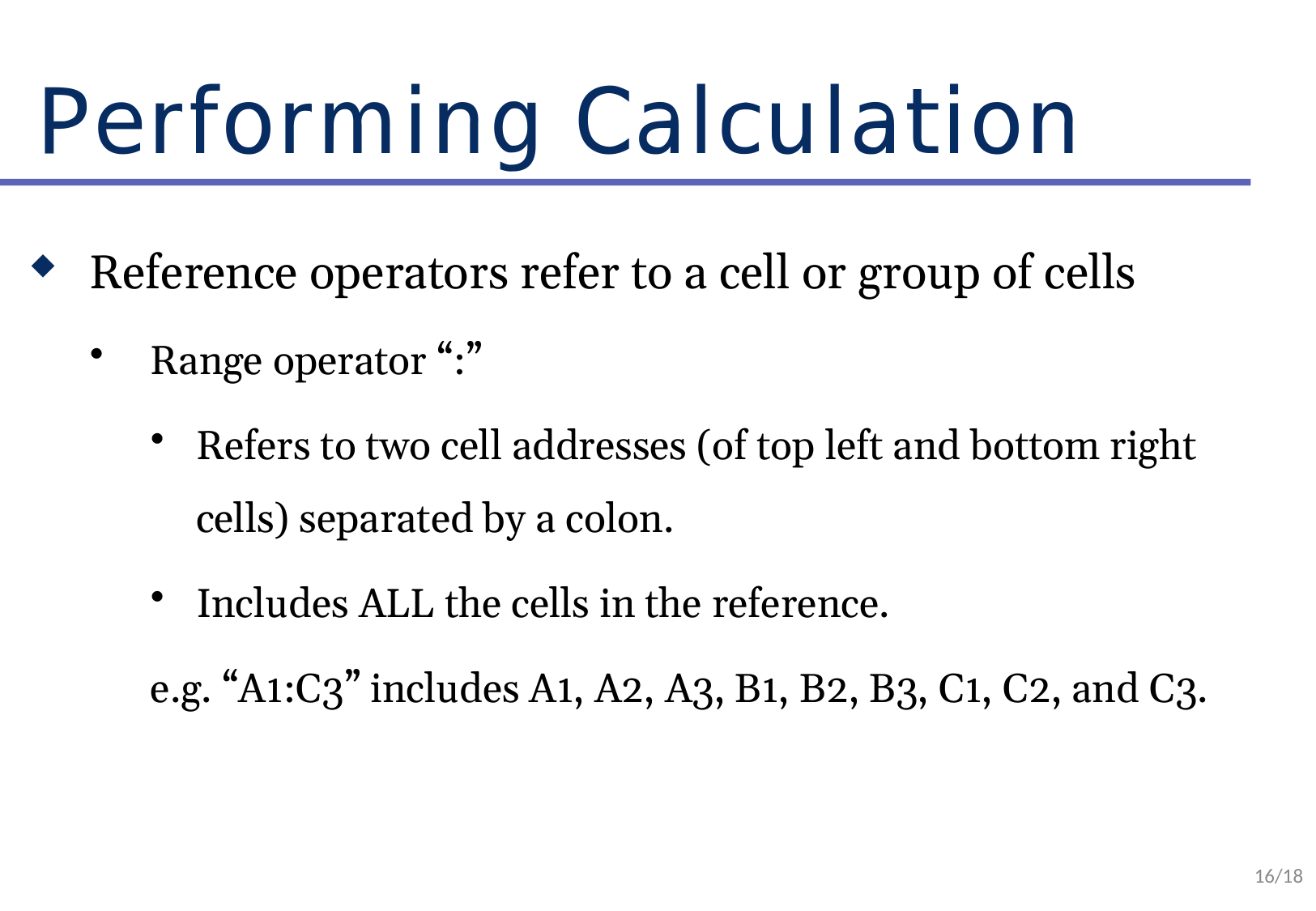

# Performing Calculation
Reference operators refer to a cell or group of cells
Range operator “:”
Refers to two cell addresses (of top left and bottom right cells) separated by a colon.
Includes ALL the cells in the reference.
e.g. “A1:C3” includes A1, A2, A3, B1, B2, B3, C1, C2, and C3.
16/18